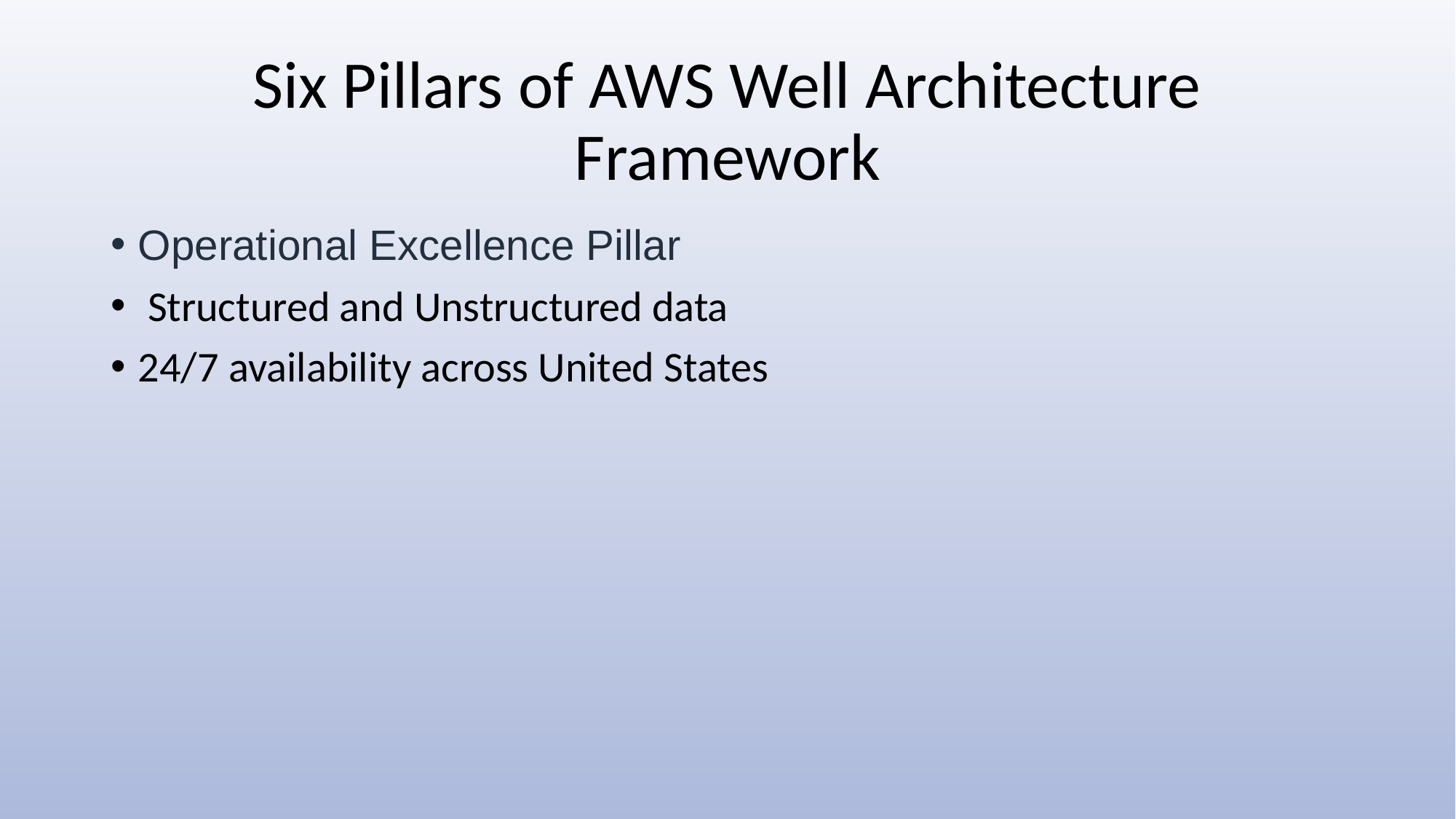

# Six Pillars of AWS Well Architecture Framework
Operational Excellence Pillar
 Structured and Unstructured data
24/7 availability across United States